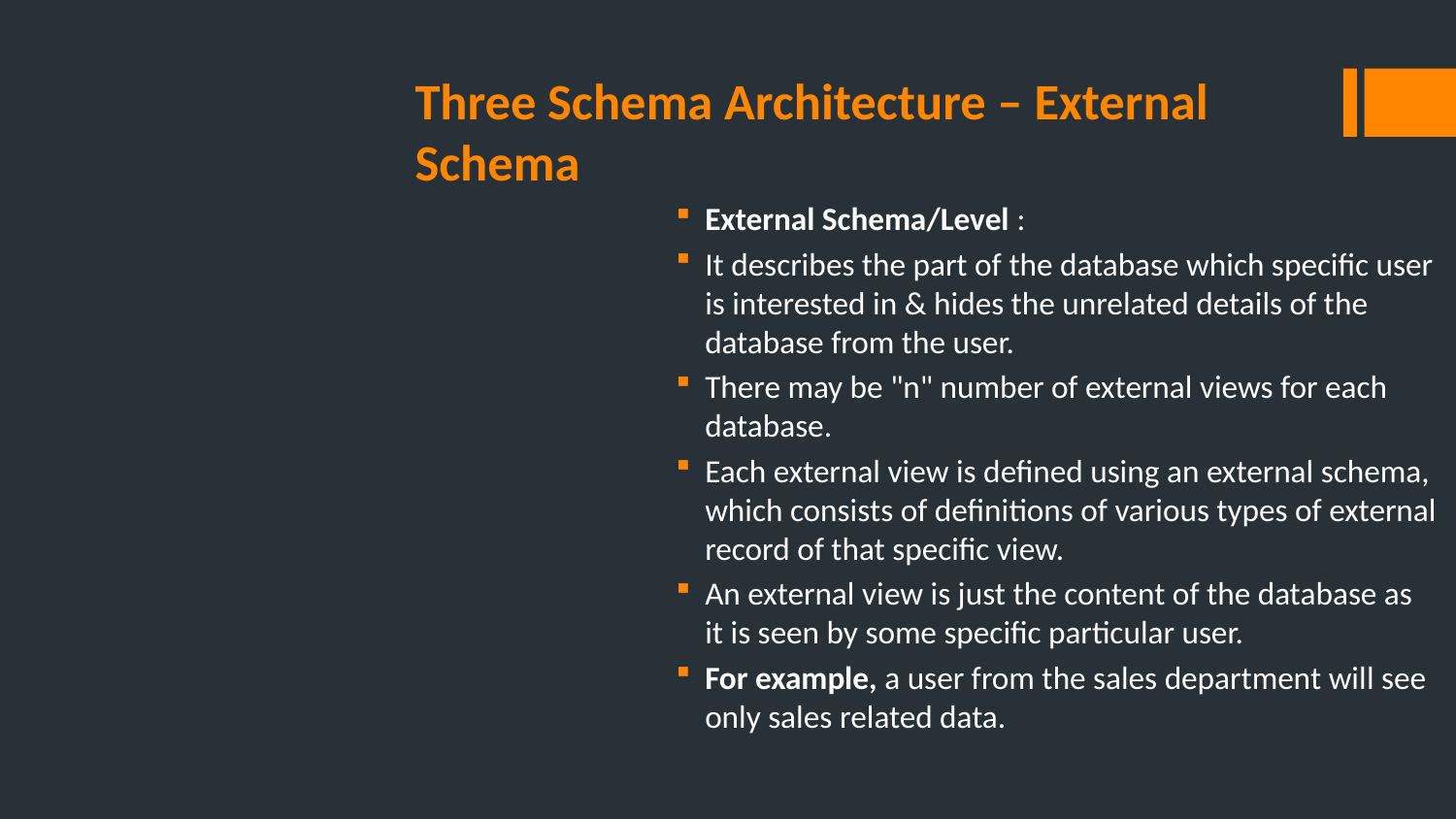

# Three Schema Architecture – External Schema
External Schema/Level :
It describes the part of the database which specific user is interested in & hides the unrelated details of the database from the user.
There may be "n" number of external views for each database.
Each external view is defined using an external schema, which consists of definitions of various types of external record of that specific view.
An external view is just the content of the database as it is seen by some specific particular user.
For example, a user from the sales department will see only sales related data.